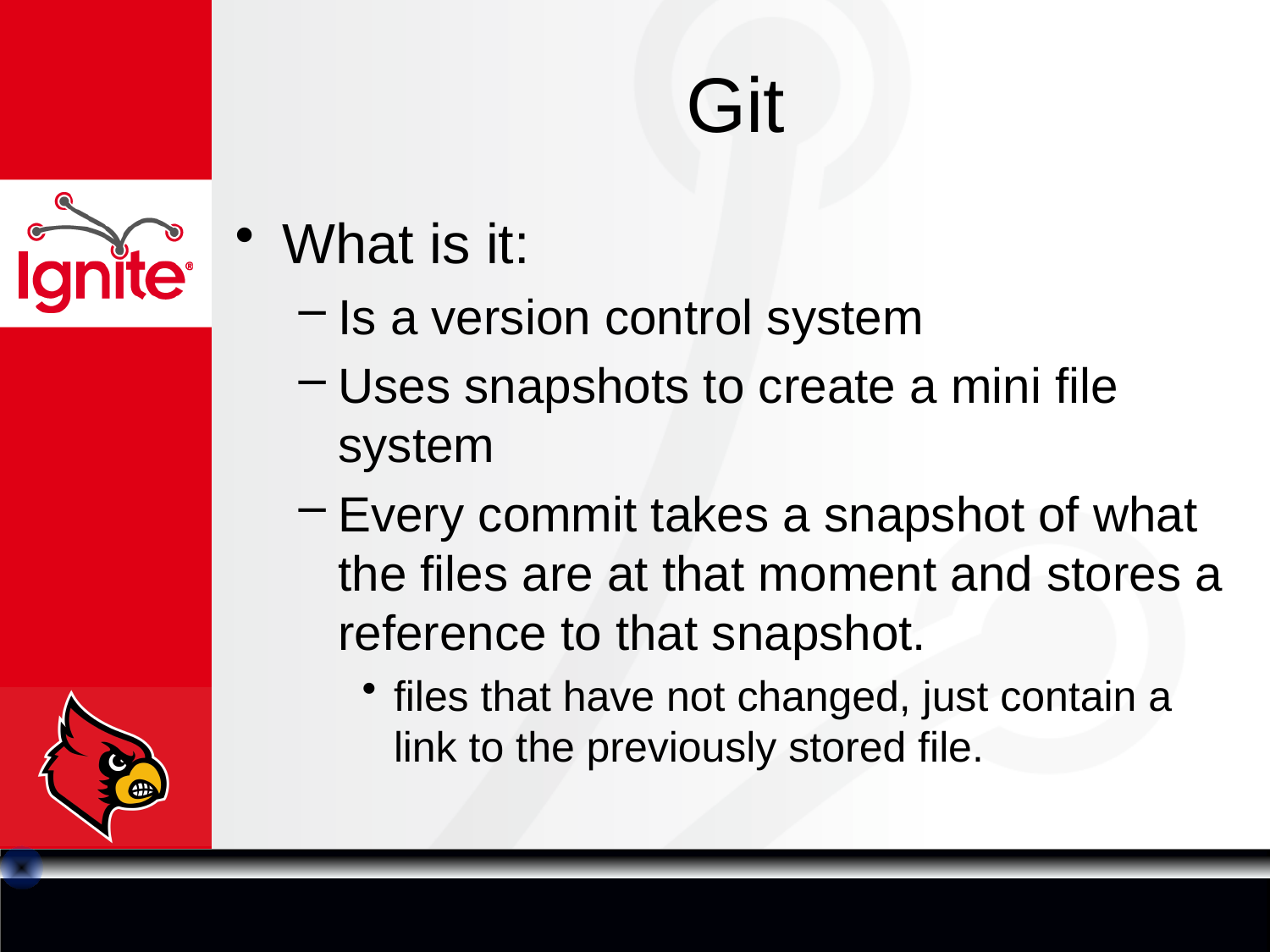

# Git
What is it:
Is a version control system
Uses snapshots to create a mini file system
Every commit takes a snapshot of what the files are at that moment and stores a reference to that snapshot.
files that have not changed, just contain a link to the previously stored file.